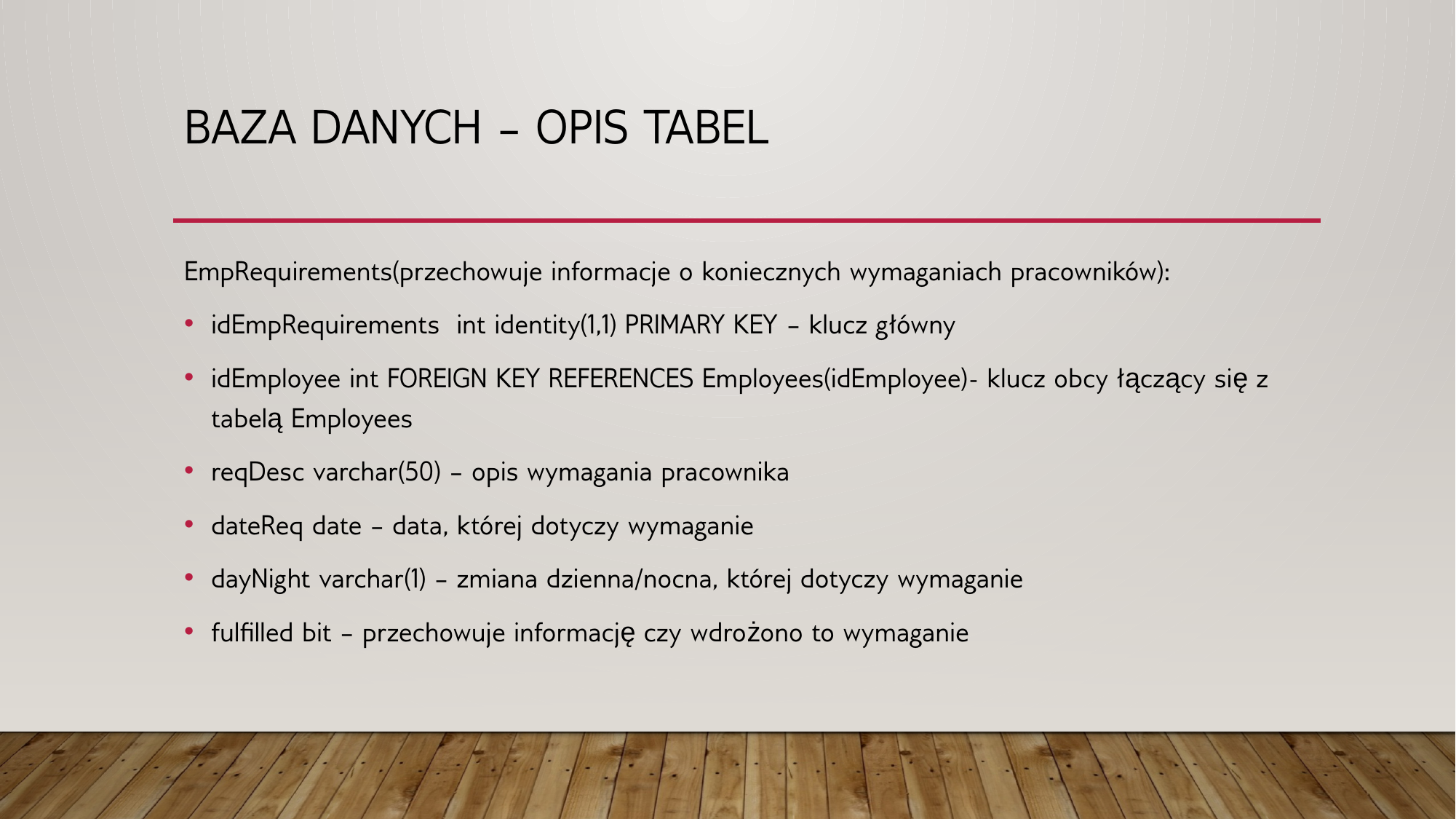

# Baza danych – opis tabel
EmpRequirements(przechowuje informacje o koniecznych wymaganiach pracowników):
idEmpRequirements  int identity(1,1) PRIMARY KEY – klucz główny
idEmployee int FOREIGN KEY REFERENCES Employees(idEmployee)- klucz obcy łączący się z tabelą Employees
reqDesc varchar(50) – opis wymagania pracownika
dateReq date – data, której dotyczy wymaganie
dayNight varchar(1) – zmiana dzienna/nocna, której dotyczy wymaganie
fulfilled bit – przechowuje informację czy wdrożono to wymaganie